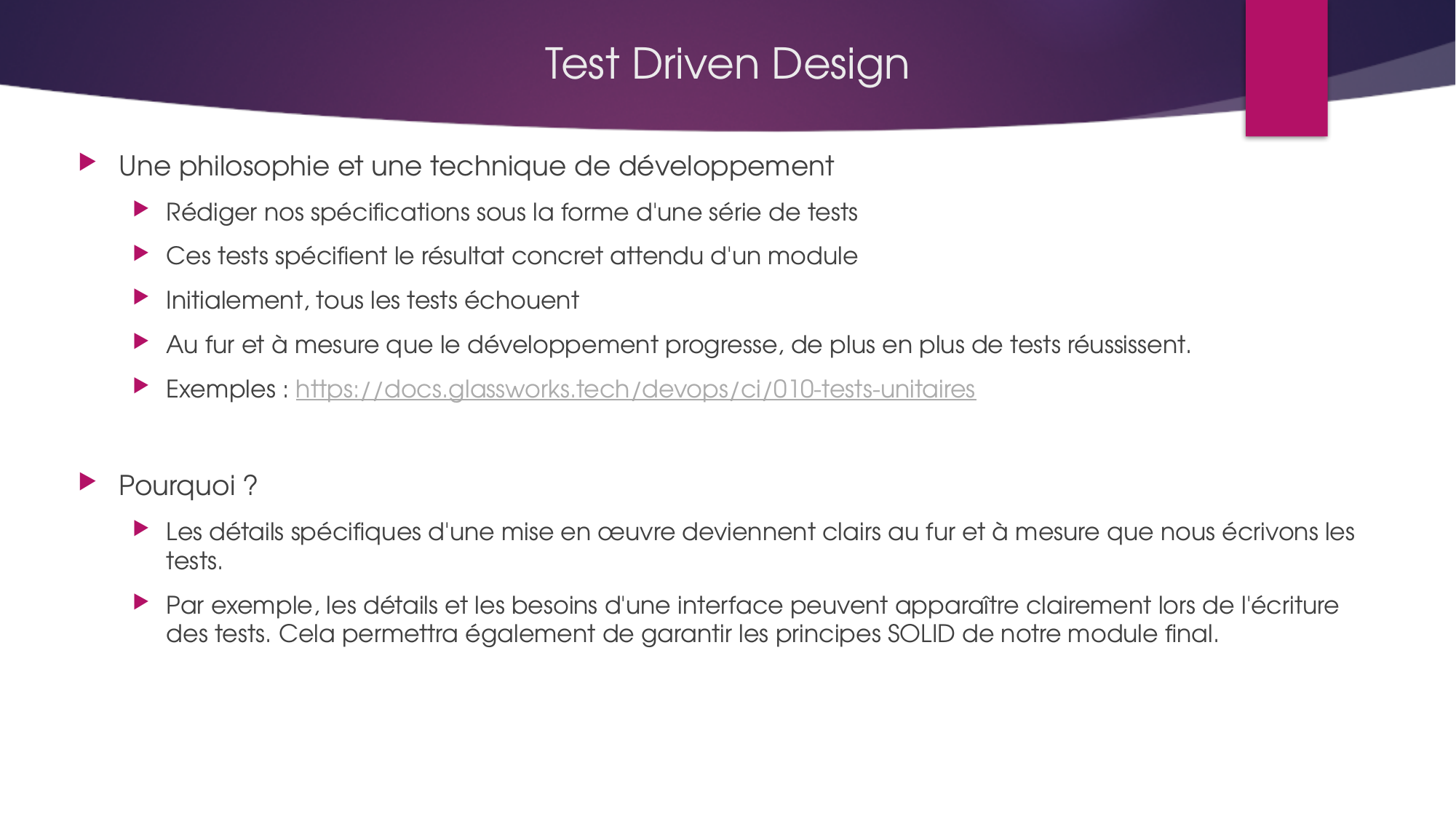

# Test Driven Design
Une philosophie et une technique de développement
Rédiger nos spécifications sous la forme d'une série de tests
Ces tests spécifient le résultat concret attendu d'un module
Initialement, tous les tests échouent
Au fur et à mesure que le développement progresse, de plus en plus de tests réussissent.
Exemples : https://docs.glassworks.tech/devops/ci/010-tests-unitaires

Pourquoi ?
Les détails spécifiques d'une mise en œuvre deviennent clairs au fur et à mesure que nous écrivons les tests.
Par exemple, les détails et les besoins d'une interface peuvent apparaître clairement lors de l'écriture des tests. Cela permettra également de garantir les principes SOLID de notre module final.